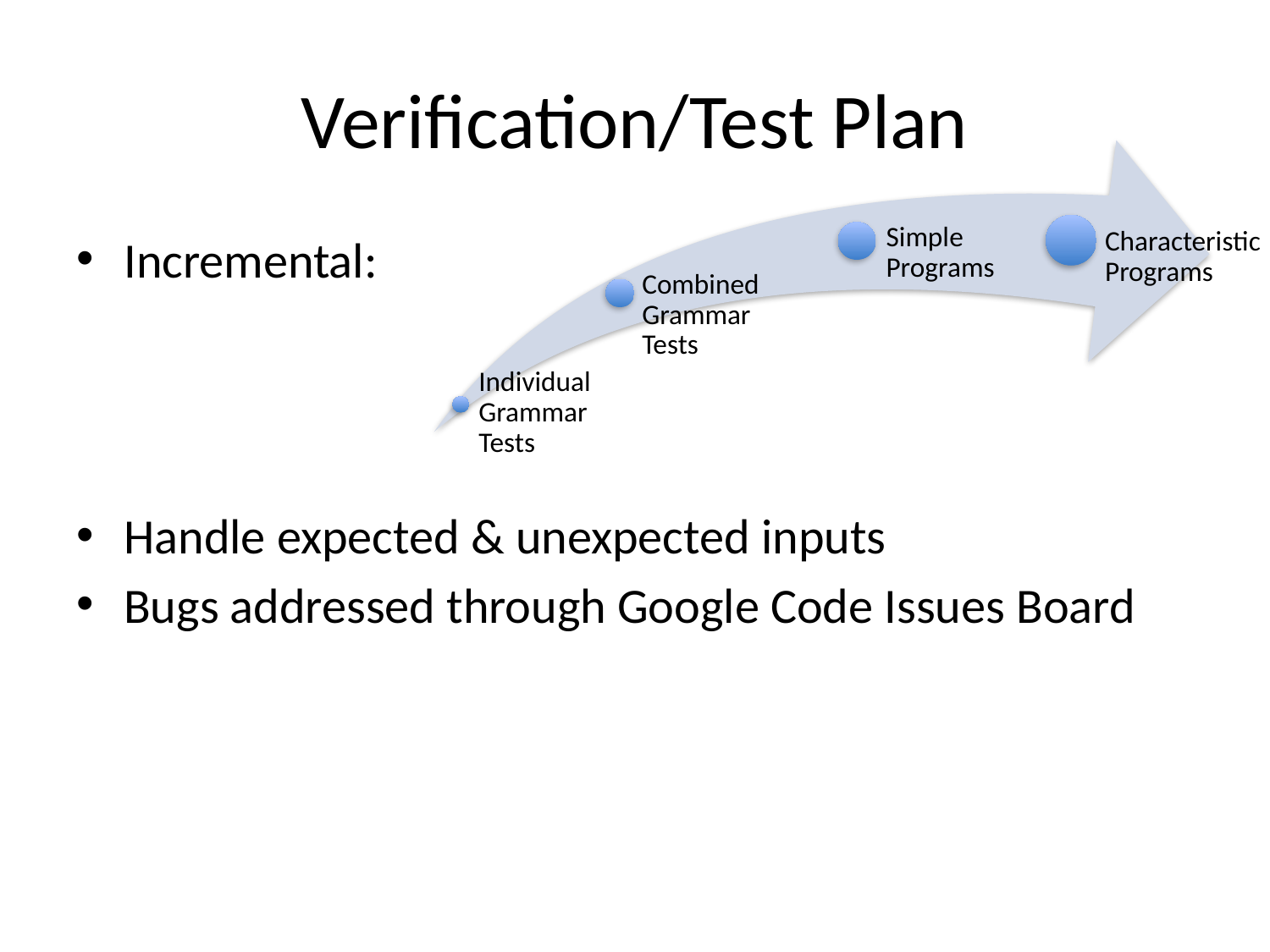

# Verification/Test Plan
Individual Grammar Tests
Combined Grammar Tests
Simple Programs
Characteristic Programs
Incremental:

Handle expected & unexpected inputs
Bugs addressed through Google Code Issues Board